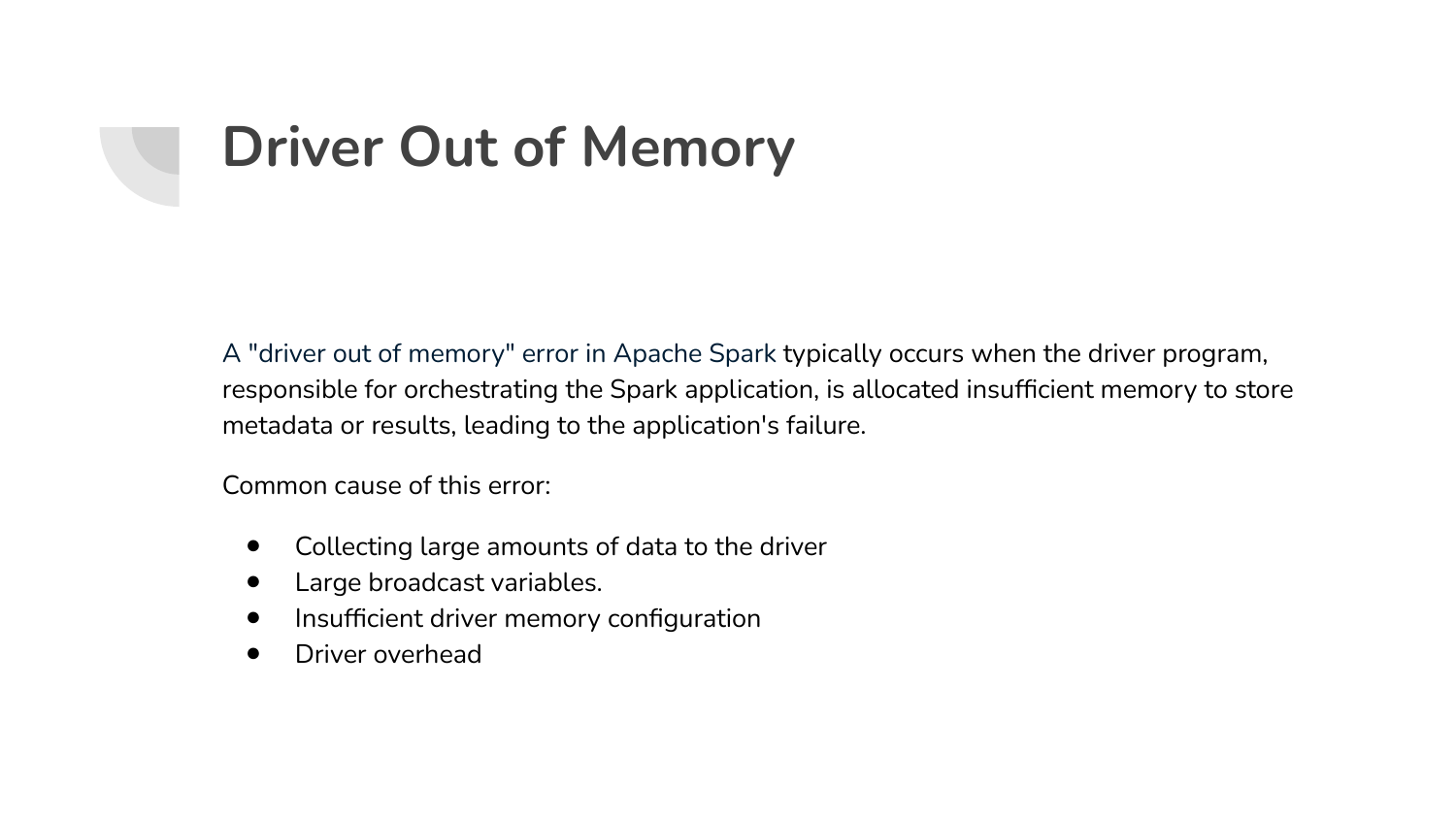

# Driver Out of Memory
A "driver out of memory" error in Apache Spark typically occurs when the driver program, responsible for orchestrating the Spark application, is allocated insufficient memory to store metadata or results, leading to the application's failure.
Common cause of this error:
Collecting large amounts of data to the driver
Large broadcast variables.
Insufficient driver memory configuration
Driver overhead